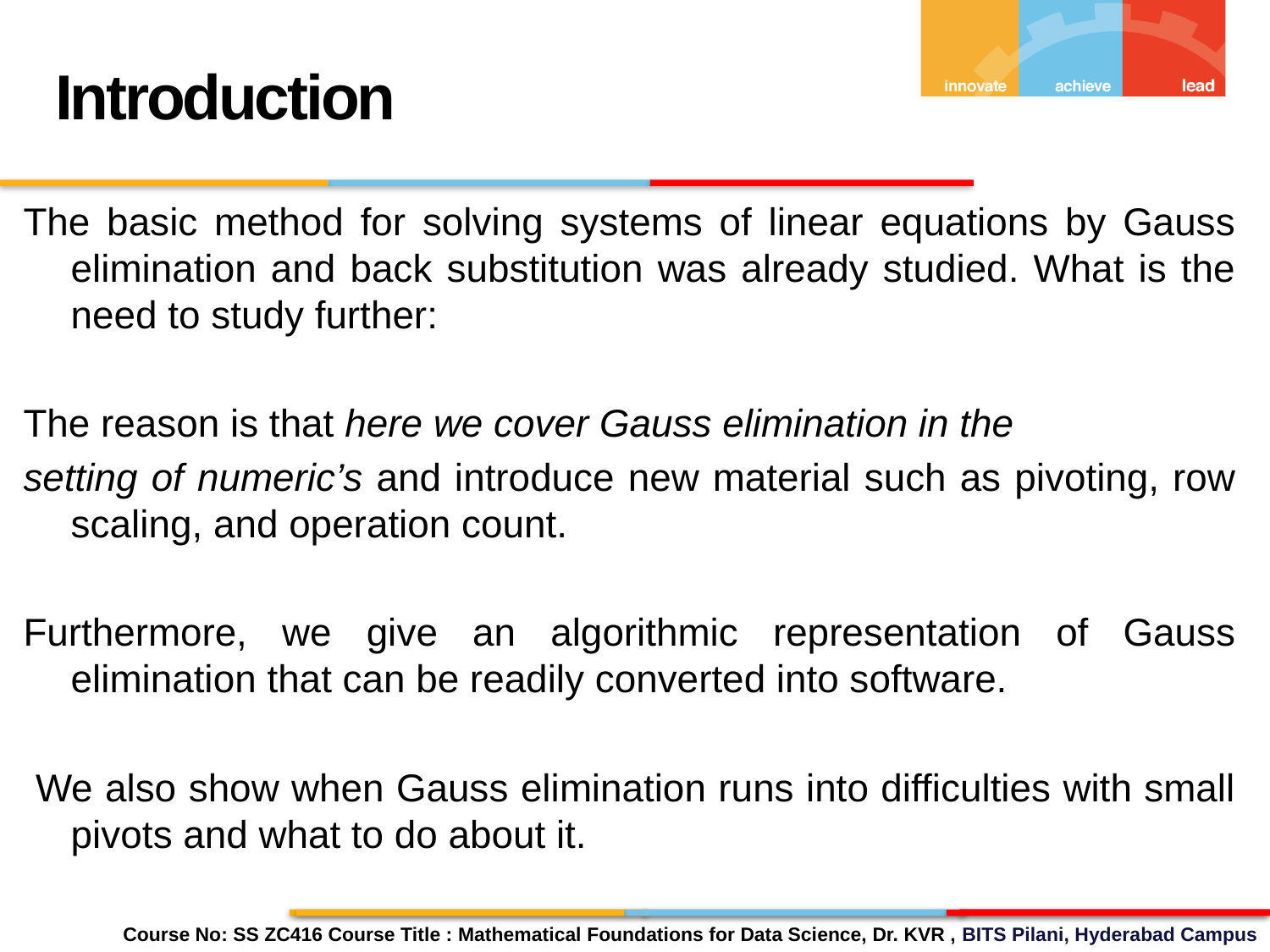

Introduction
The basic method for solving systems of linear equations by Gauss elimination and back substitution was already studied. What is the need to study further:

The reason is that here we cover Gauss elimination in the
setting of numeric’s and introduce new material such as pivoting, row scaling, and operation count.

Furthermore, we give an algorithmic representation of Gauss elimination that can be readily converted into software.

 We also show when Gauss elimination runs into difficulties with small pivots and what to do about it.